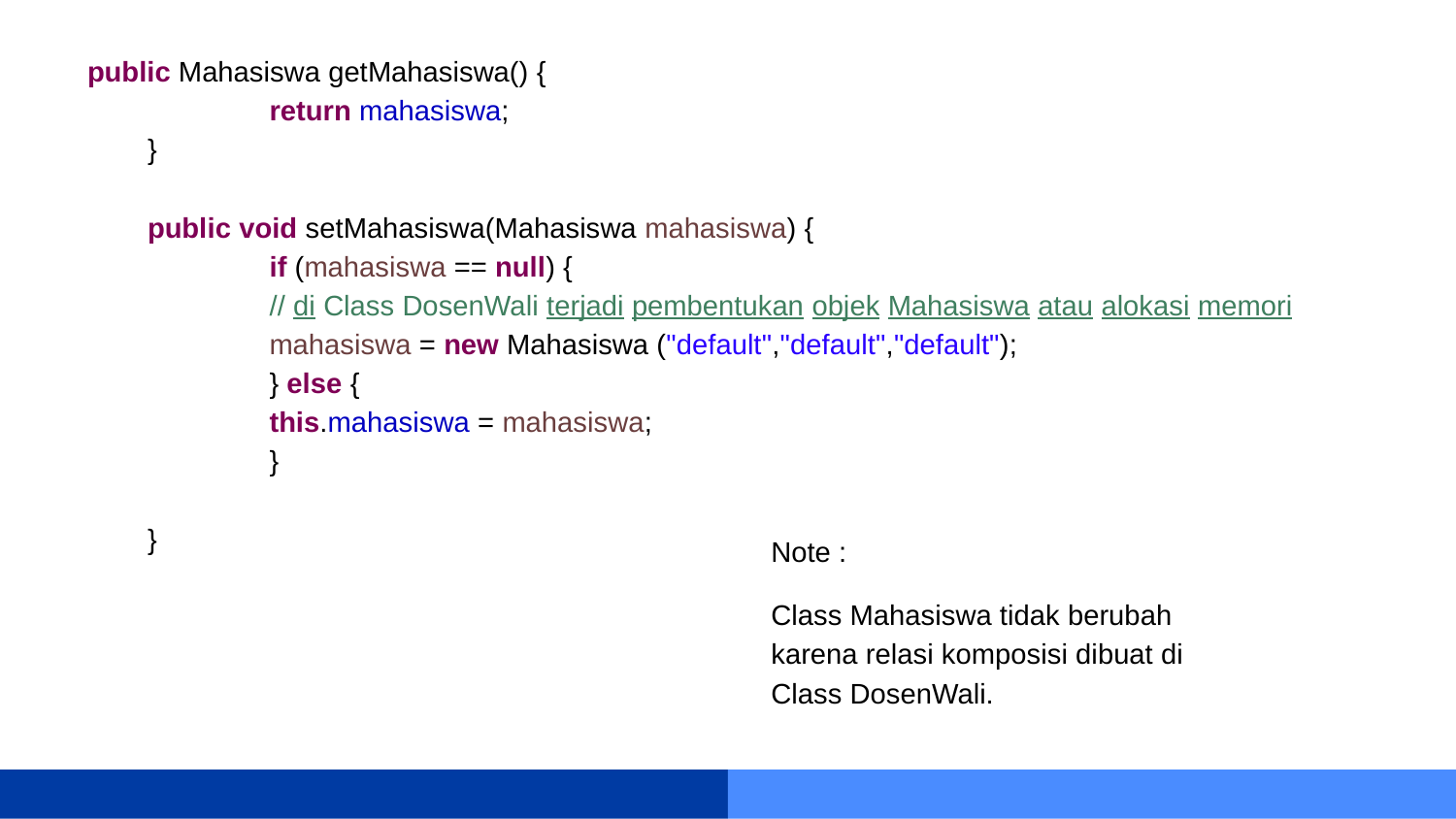

public Mahasiswa getMahasiswa() {
      	return mahasiswa;
   }

   public void setMahasiswa(Mahasiswa mahasiswa) {
      	if (mahasiswa == null) {
            	// di Class DosenWali terjadi pembentukan objek Mahasiswa atau alokasi memori
            	mahasiswa = new Mahasiswa ("default","default","default");
      	} else {
            	this.mahasiswa = mahasiswa;
      	}

   }
Note :
Class Mahasiswa tidak berubah karena relasi komposisi dibuat di Class DosenWali.